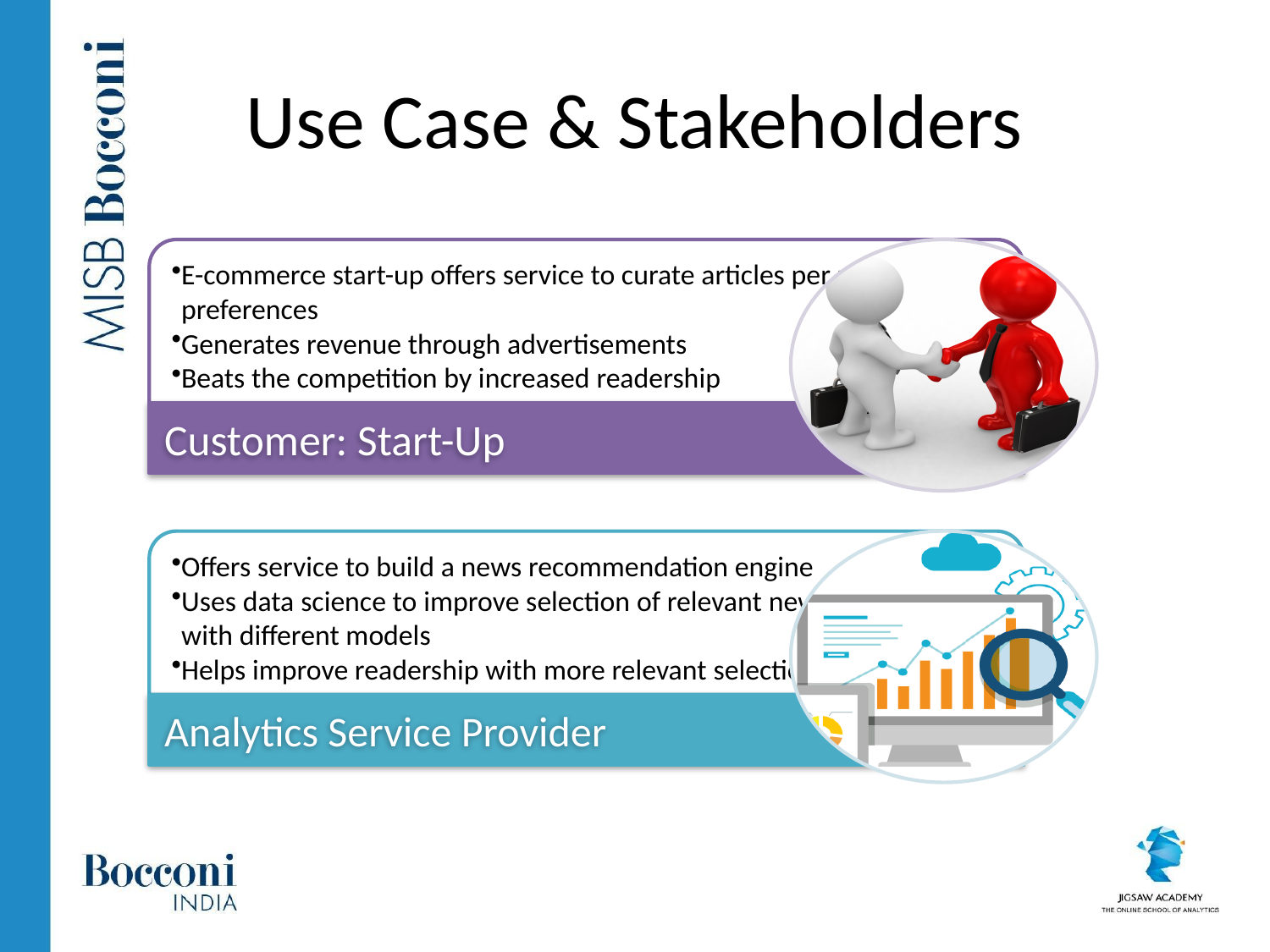

# Use Case & Stakeholders
Customer: Start-Up
E-commerce start-up offers service to curate articles per user preferences
Analytics Service Provider
Offers service to build a news recommendation engine
Uses data science to improve selection of relevant news articles, e.g. with different models
Generates revenue through advertisements
Beats the competition by increased readership
Helps improve readership with more relevant selections
7